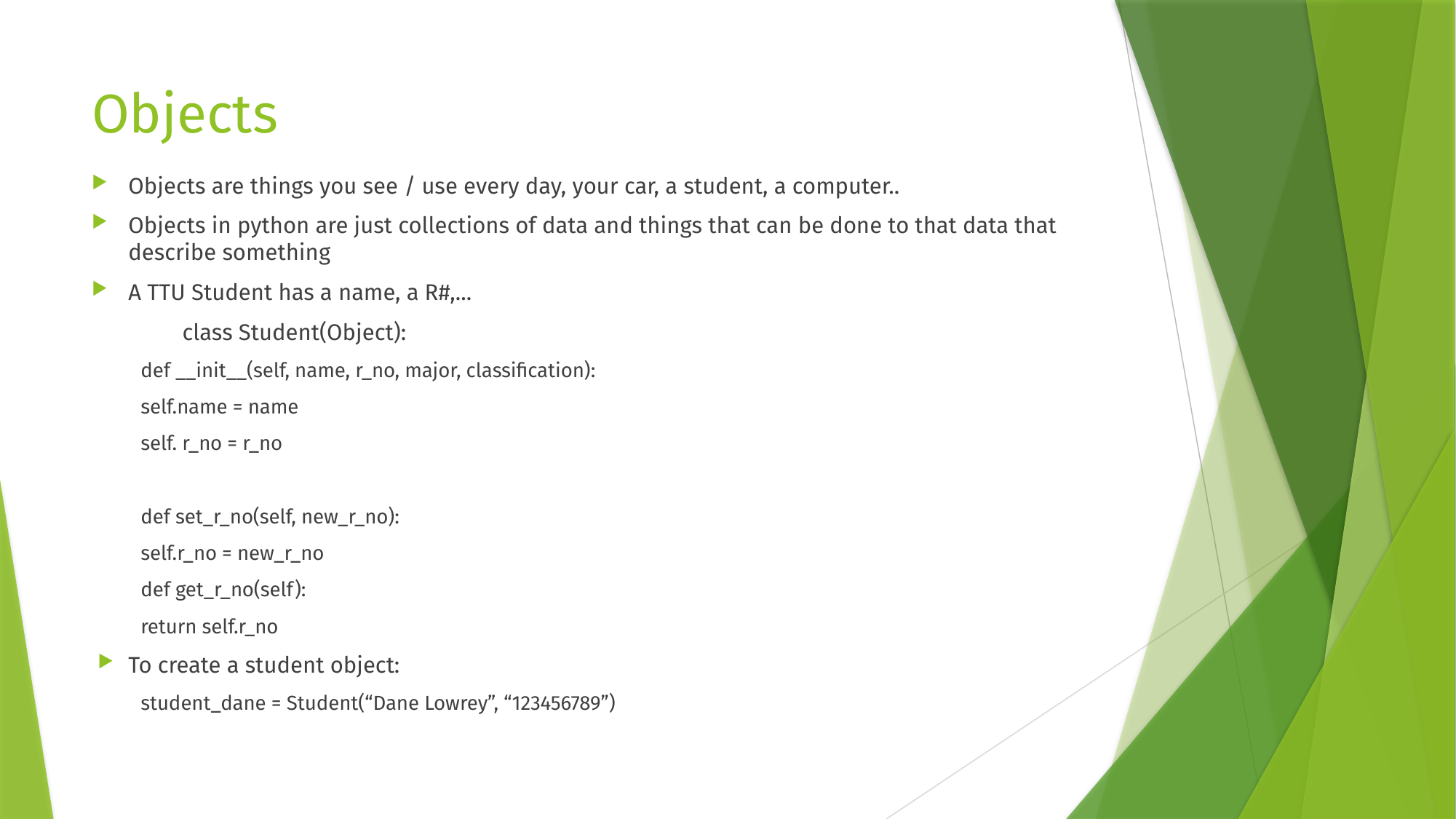

# Objects
Objects are things you see / use every day, your car, a student, a computer..
Objects in python are just collections of data and things that can be done to that data that describe something
A TTU Student has a name, a R#,...
	class Student(Object):
	def __init__(self, name, r_no, major, classification):
		self.name = name
		self. r_no = r_no

	def set_r_no(self, new_r_no):
		self.r_no = new_r_no
	def get_r_no(self):
		return self.r_no
To create a student object:
student_dane = Student(“Dane Lowrey”, “123456789”)